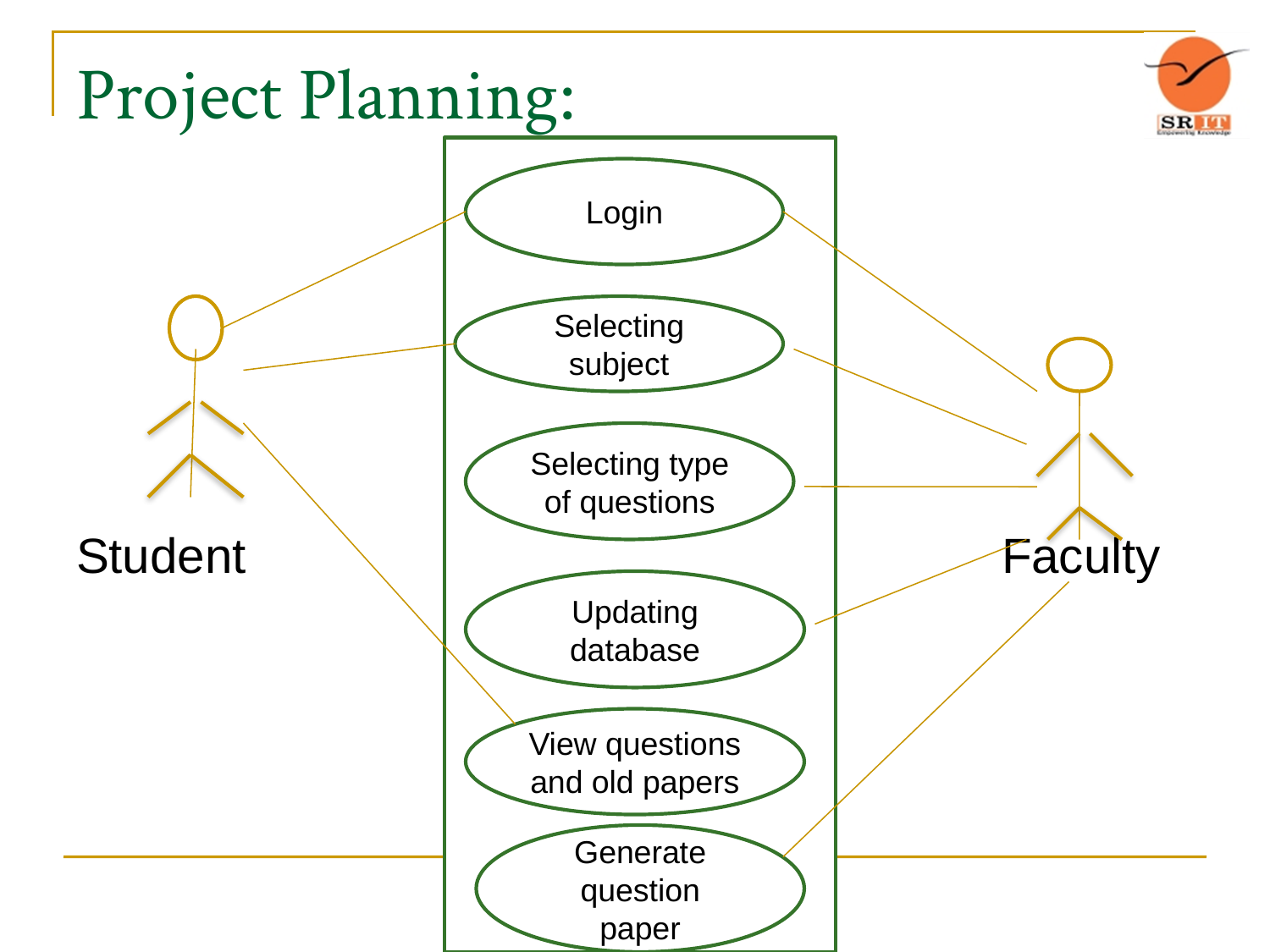

# Project Planning:

Student                                                       Faculty
Login

Selecting subject

Selecting type of questions
Updating database
View questions and old papers
Generate question paper